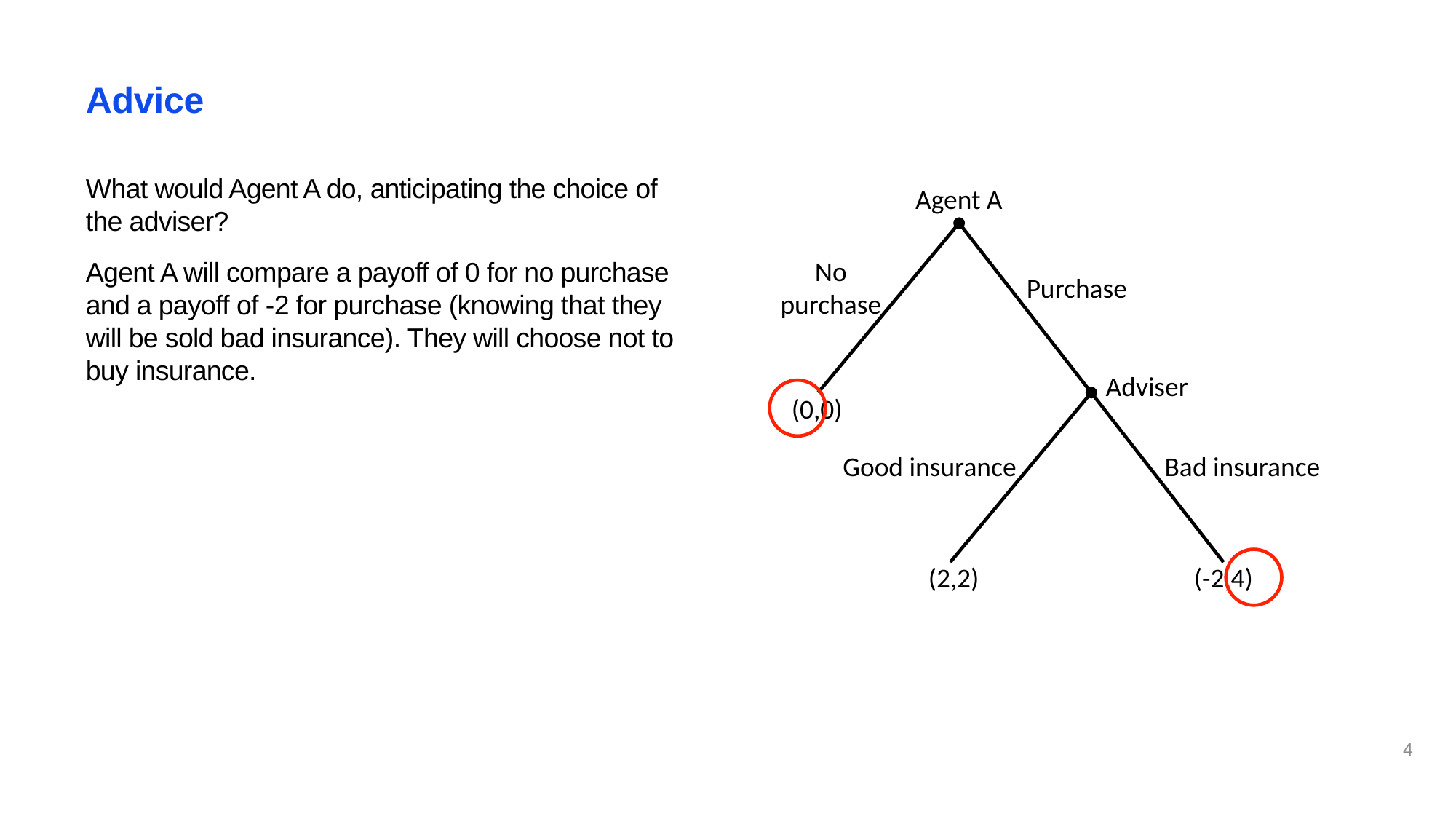

# Advice
What would Agent A do, anticipating the choice of the adviser?
Agent A will compare a payoff of 0 for no purchase and a payoff of -2 for purchase (knowing that they will be sold bad insurance). They will choose not to buy insurance.

Agent A

No purchase
Purchase
Adviser

(0,0)

Good insurance
Bad insurance

(2,2)
(-2,4)